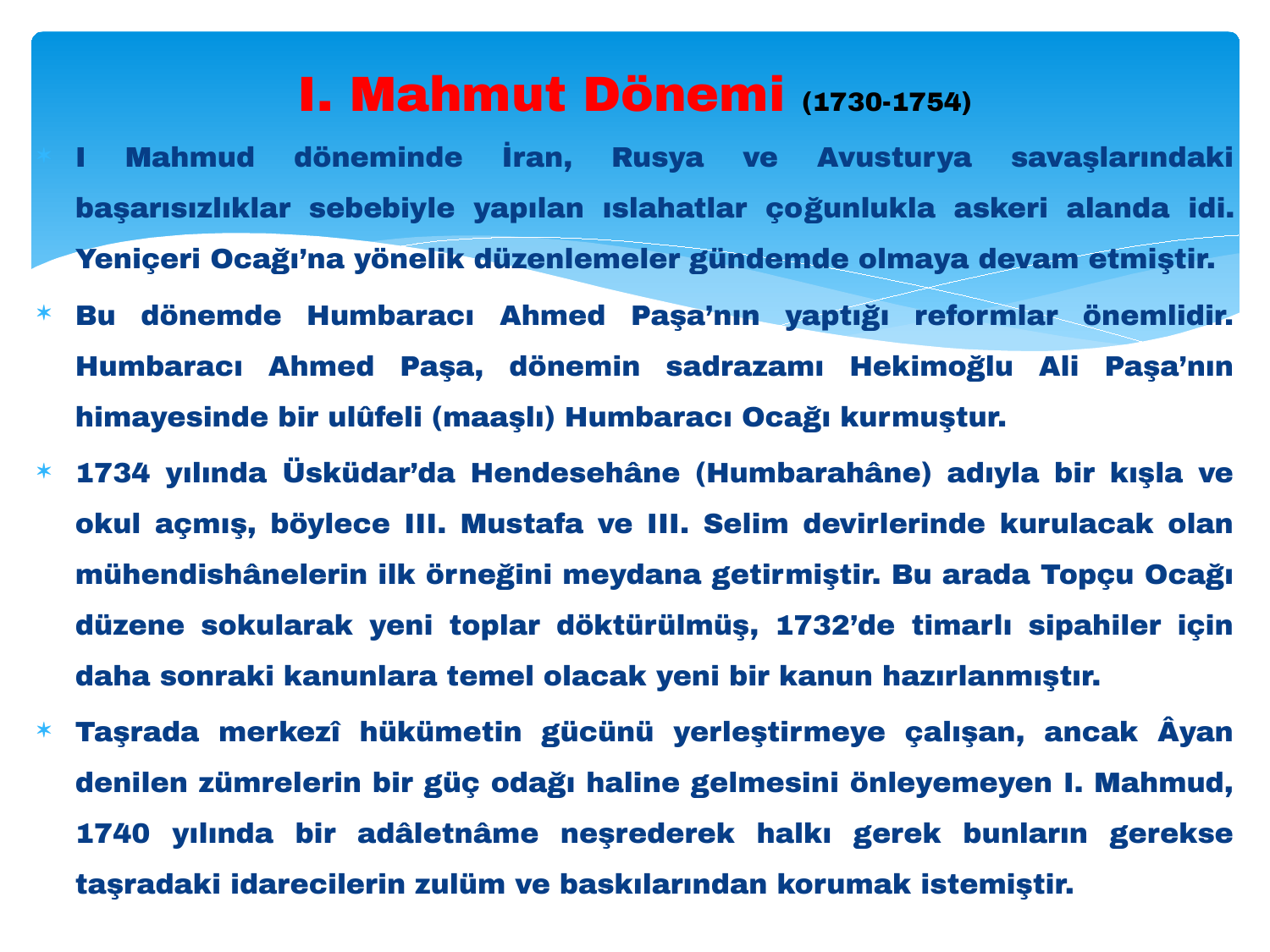

# I. Mahmut Dönemi (1730-1754)
I Mahmud döneminde İran, Rusya ve Avusturya savaşlarındaki başarısızlıklar sebebiyle yapılan ıslahatlar ço­ğunlukla askeri alanda idi. Yeniçeri Ocağı’na yönelik düzenlemeler gündemde olmaya devam etmiştir.
Bu dönemde Humbaracı Ahmed Paşa’nın yaptığı reformlar önemlidir. Humbaracı Ahmed Paşa, dönemin sadrazamı Hekimoğlu Ali Paşa’nın himayesinde bir ulûfeli (maaşlı) Humbaracı Ocağı kurmuştur.
1734 yılında Üsküdar’da Hendesehâne (Humbarahâne) adıyla bir kışla ve okul açmış, böylece III. Mustafa ve III. Selim devirlerinde kurulacak olan mühendishânelerin ilk örneğini meydana getirmiştir. Bu arada Topçu Ocağı düzene sokularak yeni toplar döktürülmüş, 1732’de timarlı sipahiler için daha sonraki kanunlara temel olacak yeni bir kanun hazırlanmıştır.
Taşrada merkezî hükümetin gücünü yerleştirmeye çalışan, ancak Âyan denilen zümrelerin bir güç odağı haline gelmesini önleyemeyen I. Mahmud, 1740 yılında bir adâletnâme neşrederek halkı gerek bunların gerekse taşradaki idarecilerin zulüm ve baskılarından korumak istemiştir.